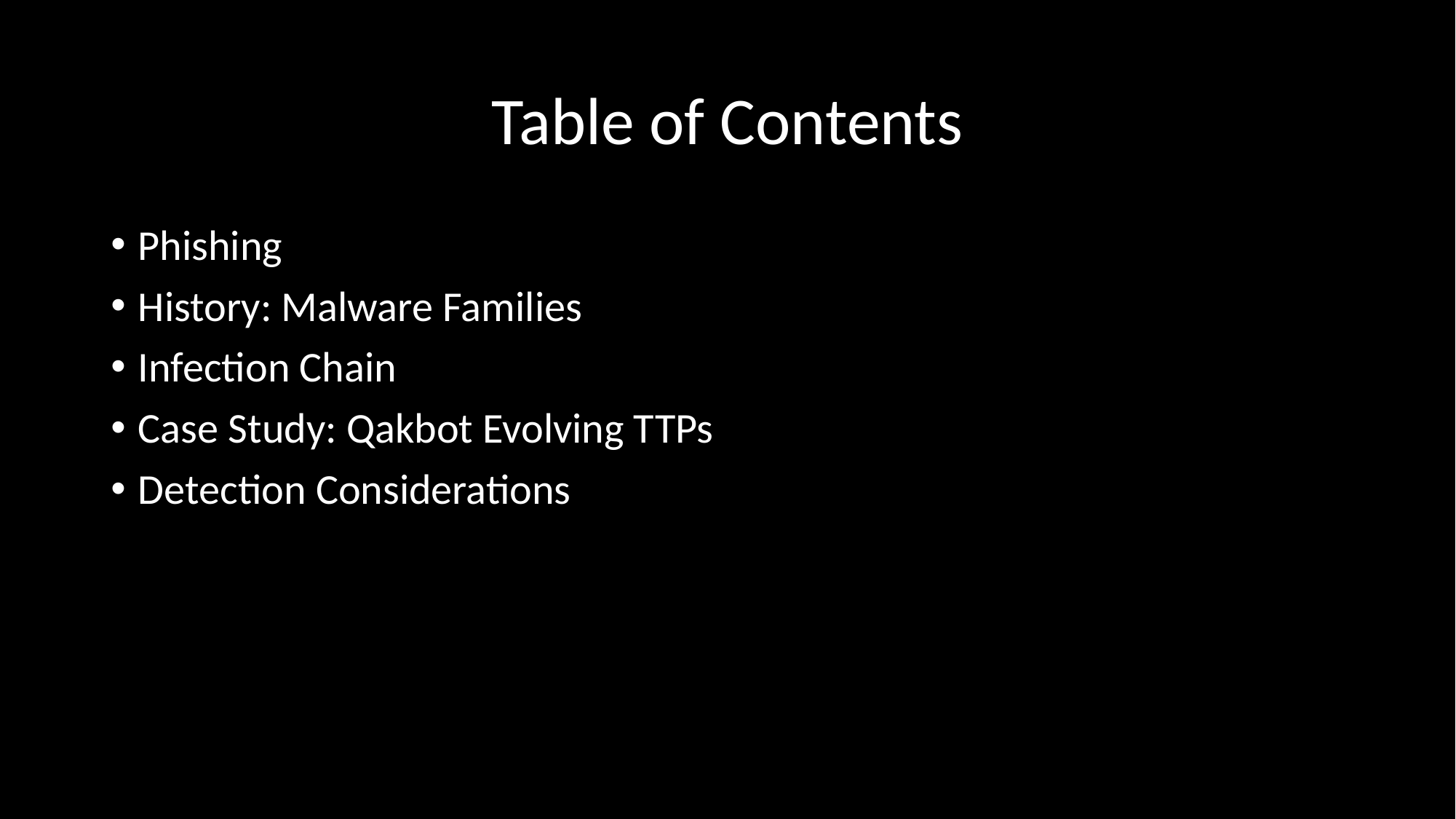

# Table of Contents
Phishing
History: Malware Families
Infection Chain
Case Study: Qakbot Evolving TTPs
Detection Considerations